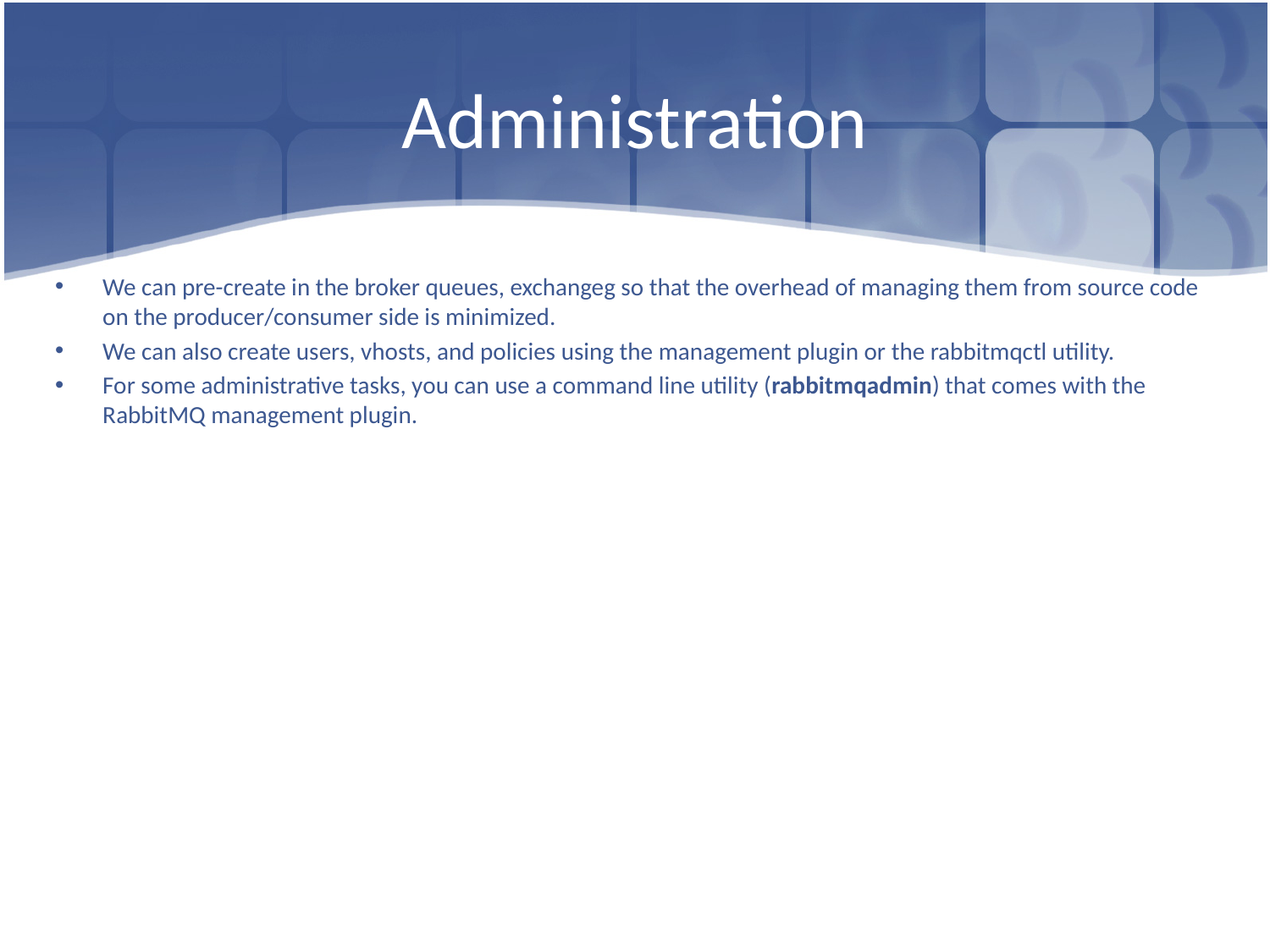

# Administration
We can pre-create in the broker queues, exchangeg so that the overhead of managing them from source code on the producer/consumer side is minimized.
We can also create users, vhosts, and policies using the management plugin or the rabbitmqctl utility.
For some administrative tasks, you can use a command line utility (rabbitmqadmin) that comes with the RabbitMQ management plugin.